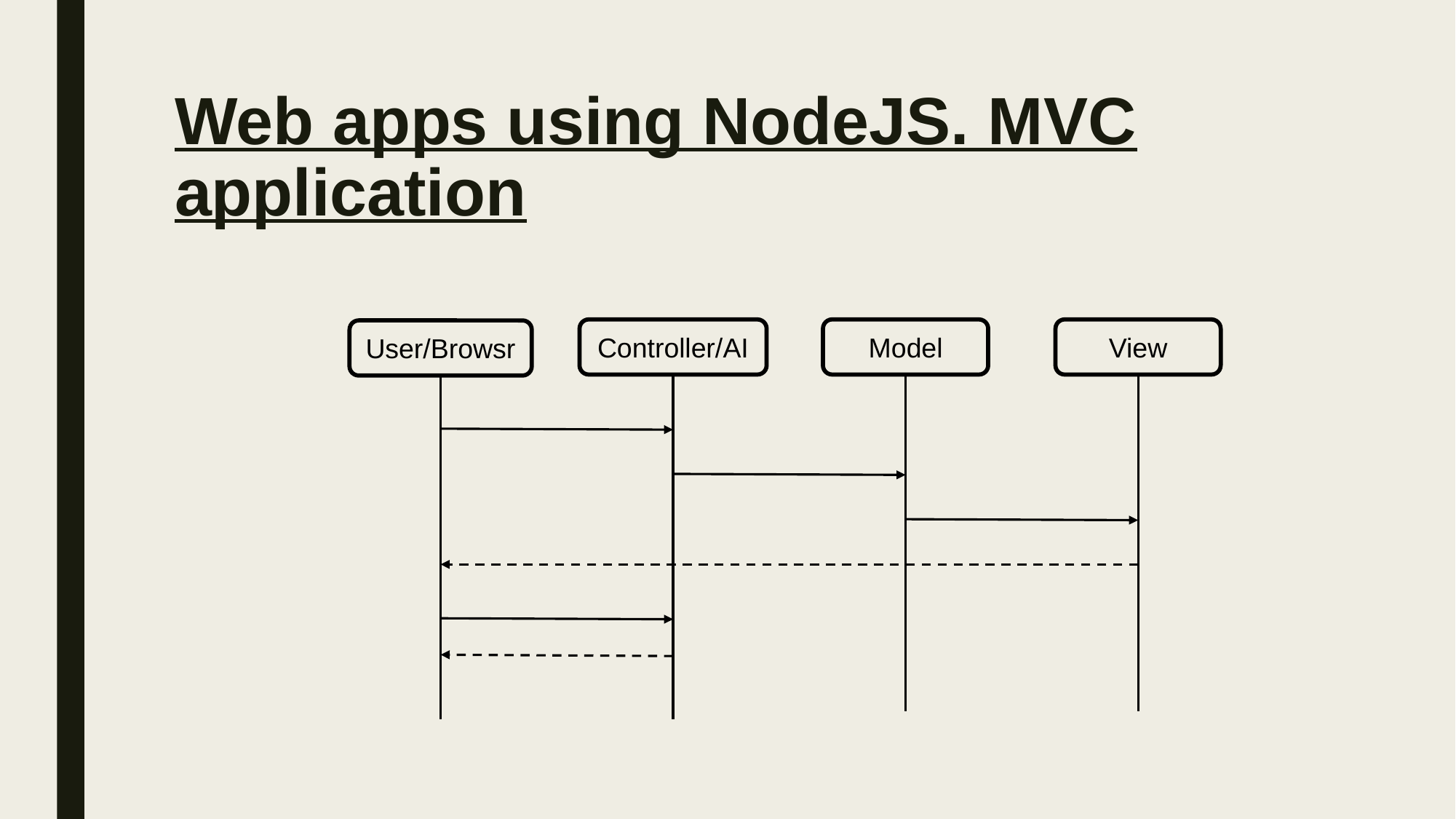

# Web apps using NodeJS. MVC application
Controller/AI
Model
View
User/Browsr